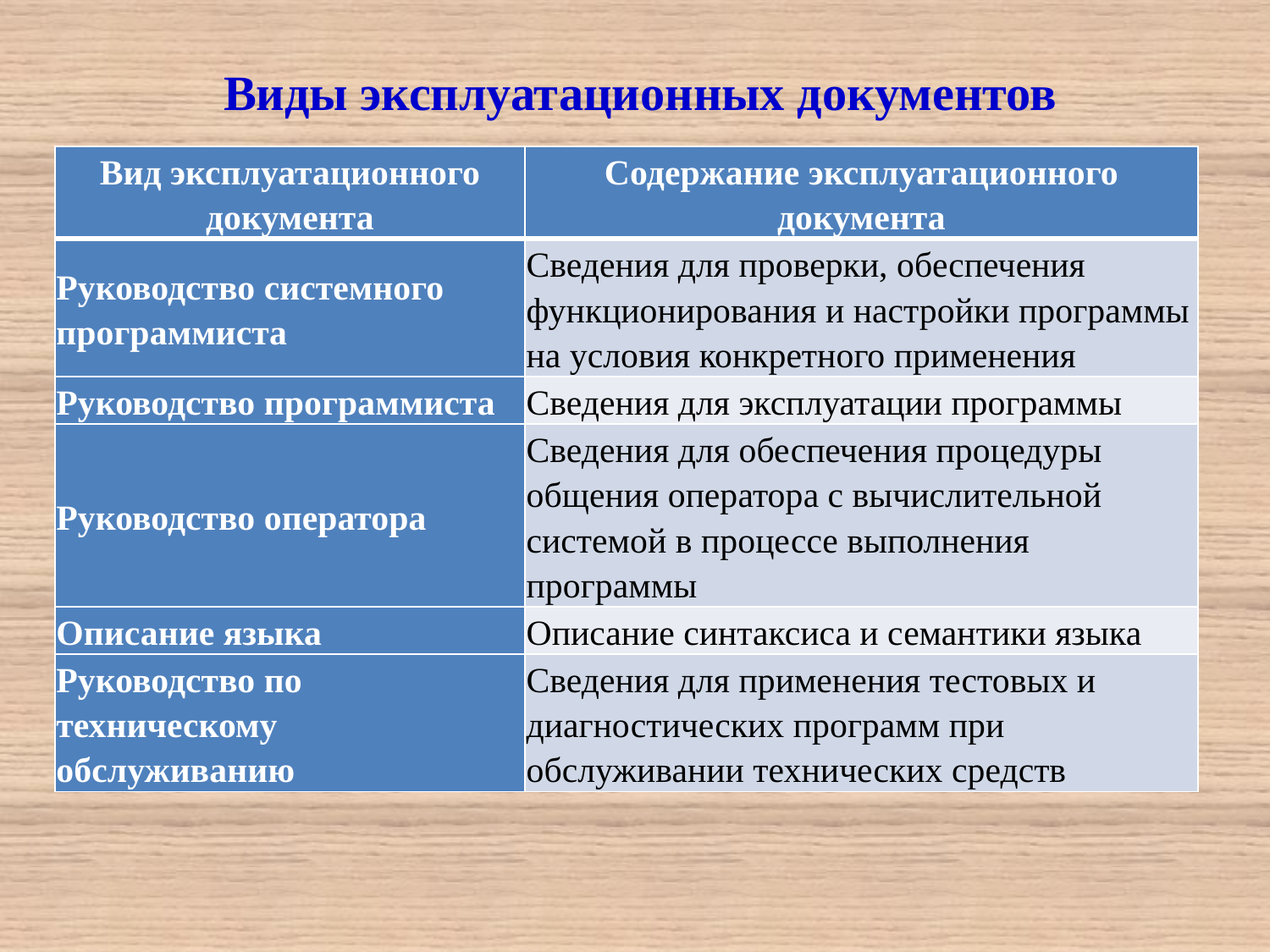

Виды эксплуатационных документов
| Вид эксплуатационного документа | Содержание эксплуатационного документа |
| --- | --- |
| Руководство системного программиста | Сведения для проверки, обеспечения функционирования и настройки программы на условия конкретного применения |
| Руководство программиста | Сведения для эксплуатации программы |
| Руководство оператора | Сведения для обеспечения процедуры общения оператора с вычислительной системой в процессе выполнения программы |
| Описание языка | Описание синтаксиса и семантики языка |
| Руководство по техническому обслуживанию | Сведения для применения тестовых и диагностических программ при обслуживании технических средств |